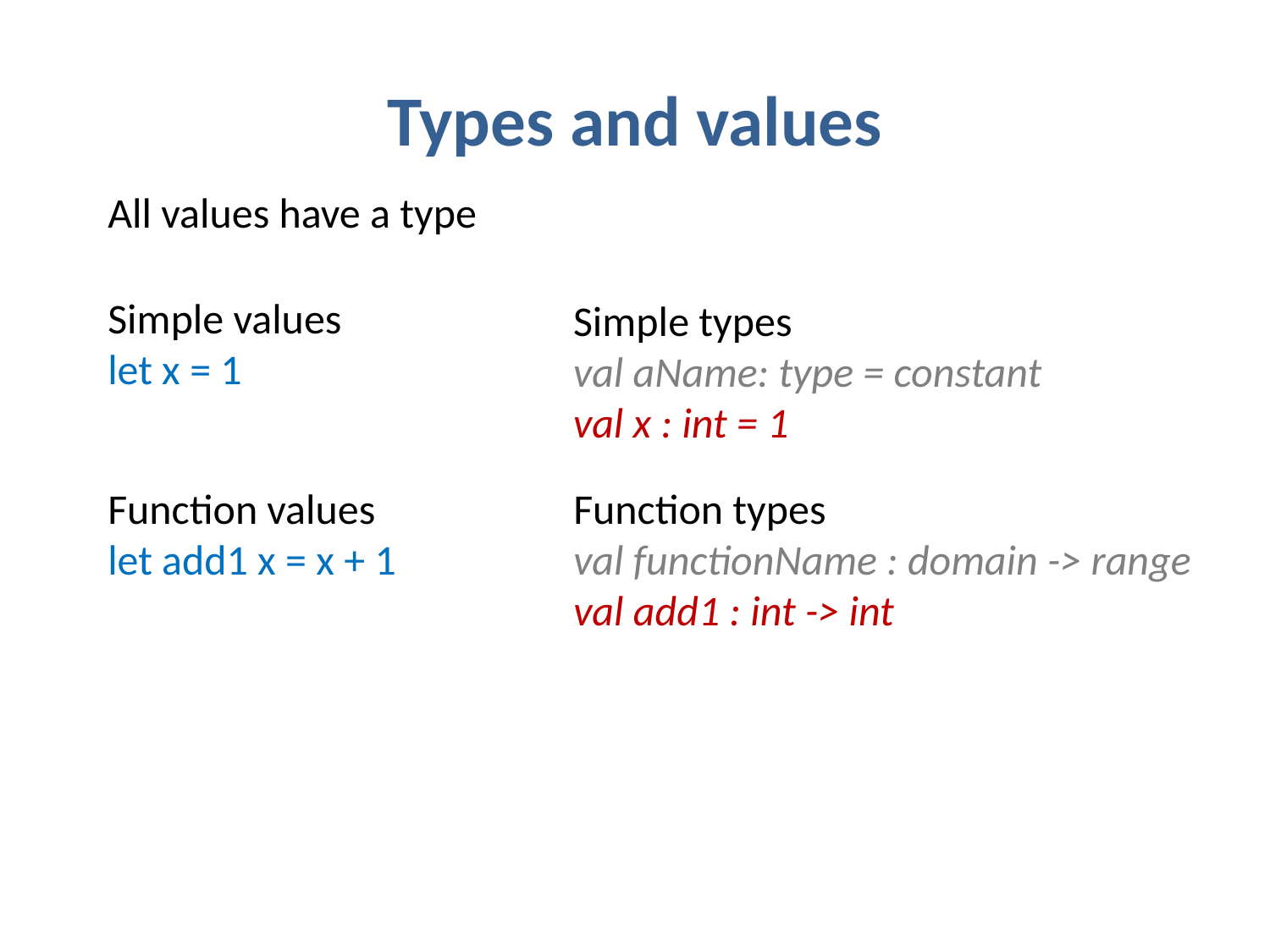

# Types and values
All values have a type
Simple values
let x = 1
Simple types
val aName: type = constant
val x : int = 1
Function values
let add1 x = x + 1
Function types
val functionName : domain -> range
val add1 : int -> int